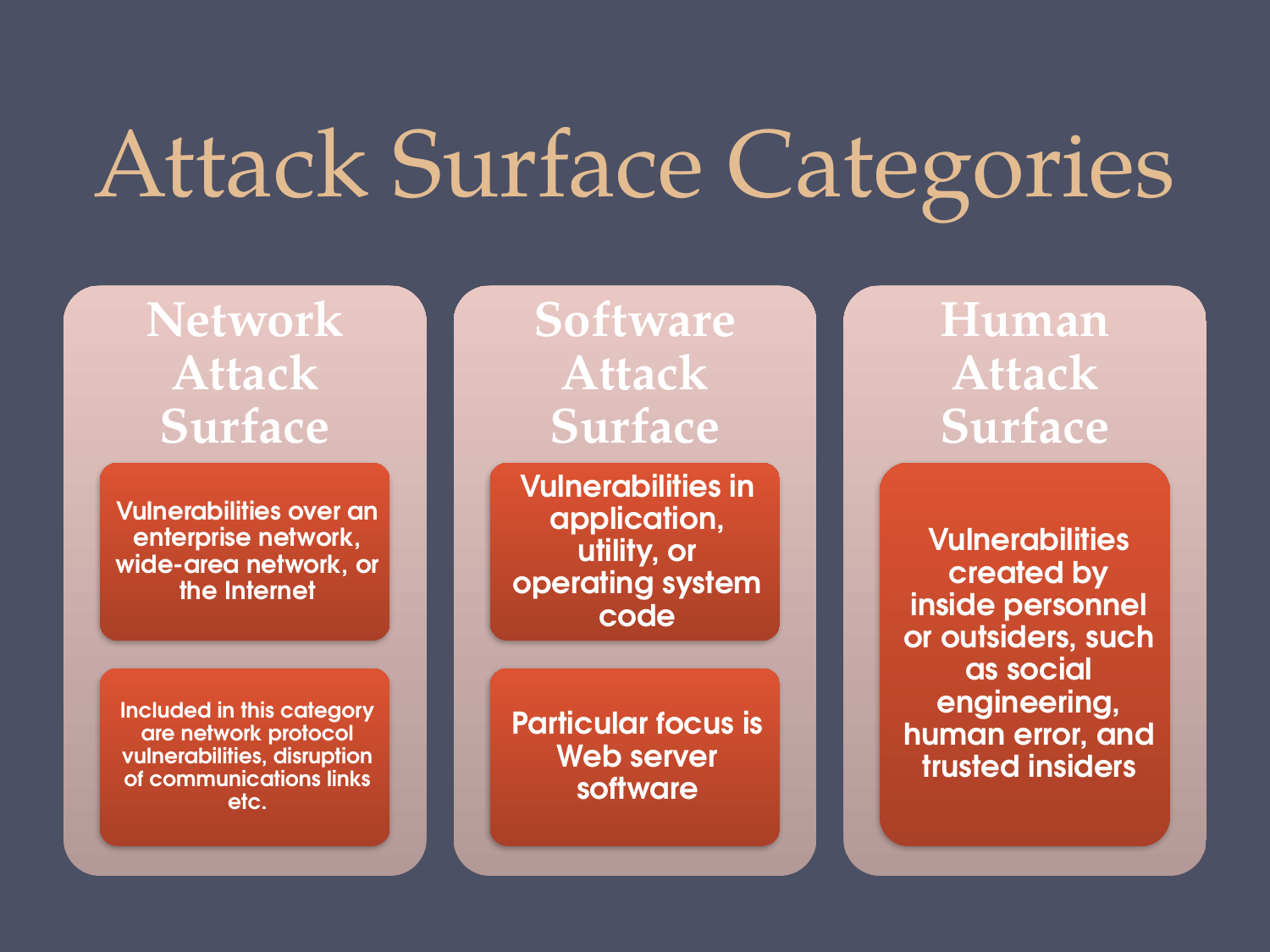

# Attack Surface Categories
Network Attack Surface
Vulnerabilities over an enterprise network, wide-area network, or the Internet
Included in this category are network protocol vulnerabilities, disruption of communications links etc.
Software Attack Surface
Vulnerabilities in application, utility, or operating system code
Particular focus is Web server software
Human Attack Surface
Vulnerabilities created by inside personnel or outsiders, such as social engineering, human error, and trusted insiders
© 2016 Pearson Education, Inc., Hoboken, NJ.  All rights reserved.